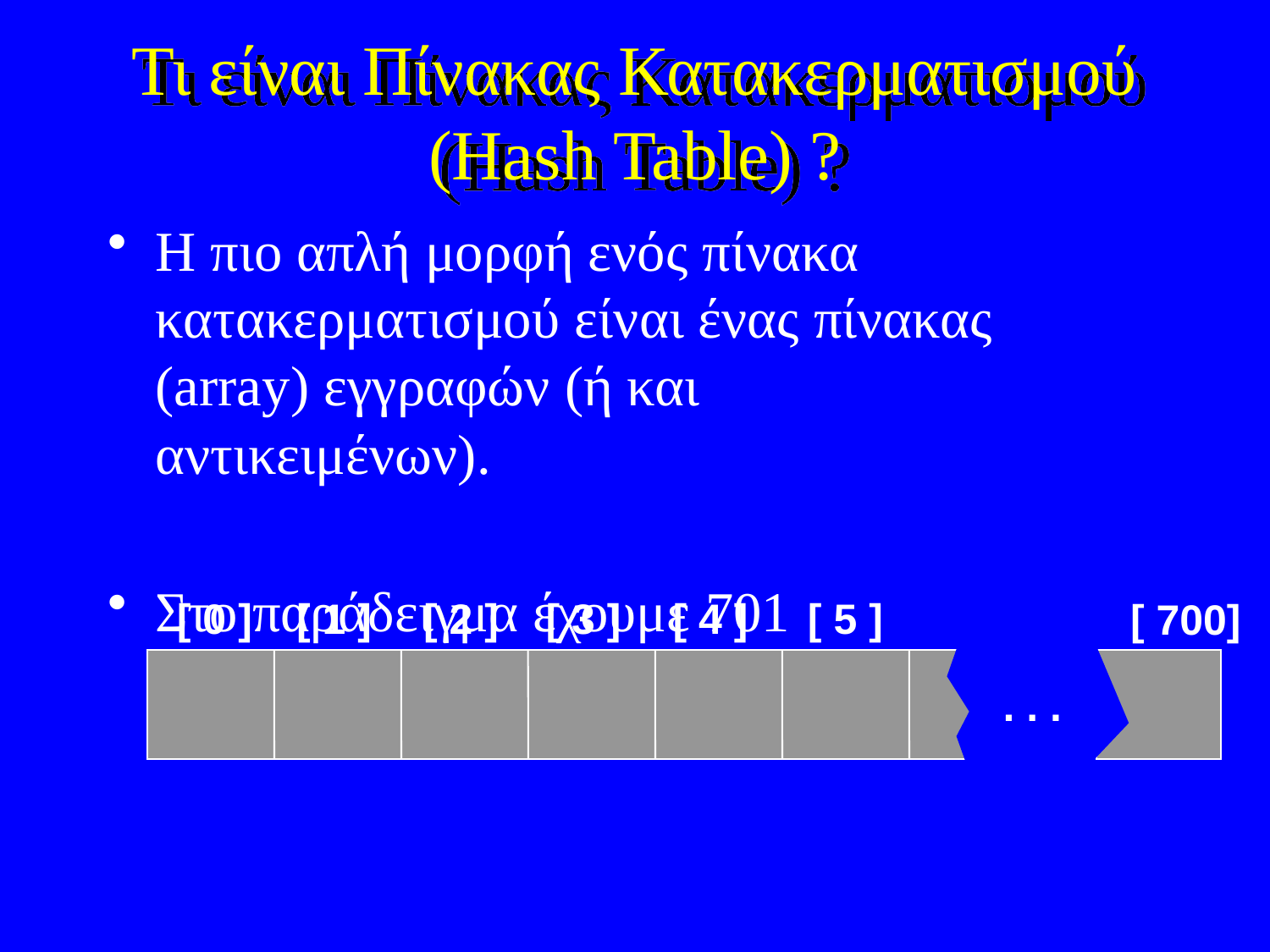

# Τι είναι Πίνακας Κατακερματισμού (Hash Table) ?
Η πιο απλή μορφή ενός πίνακα κατακερματισμού είναι ένας πίνακας (array) εγγραφών (ή και αντικειμένων).

Στο παράδειγμα έχουμε 701 εγγραφές.

[ 0 ]
[ 1 ]
[ 2 ]
[ 3 ]
[ 4 ]
[ 5 ]
[ 700]

. . .